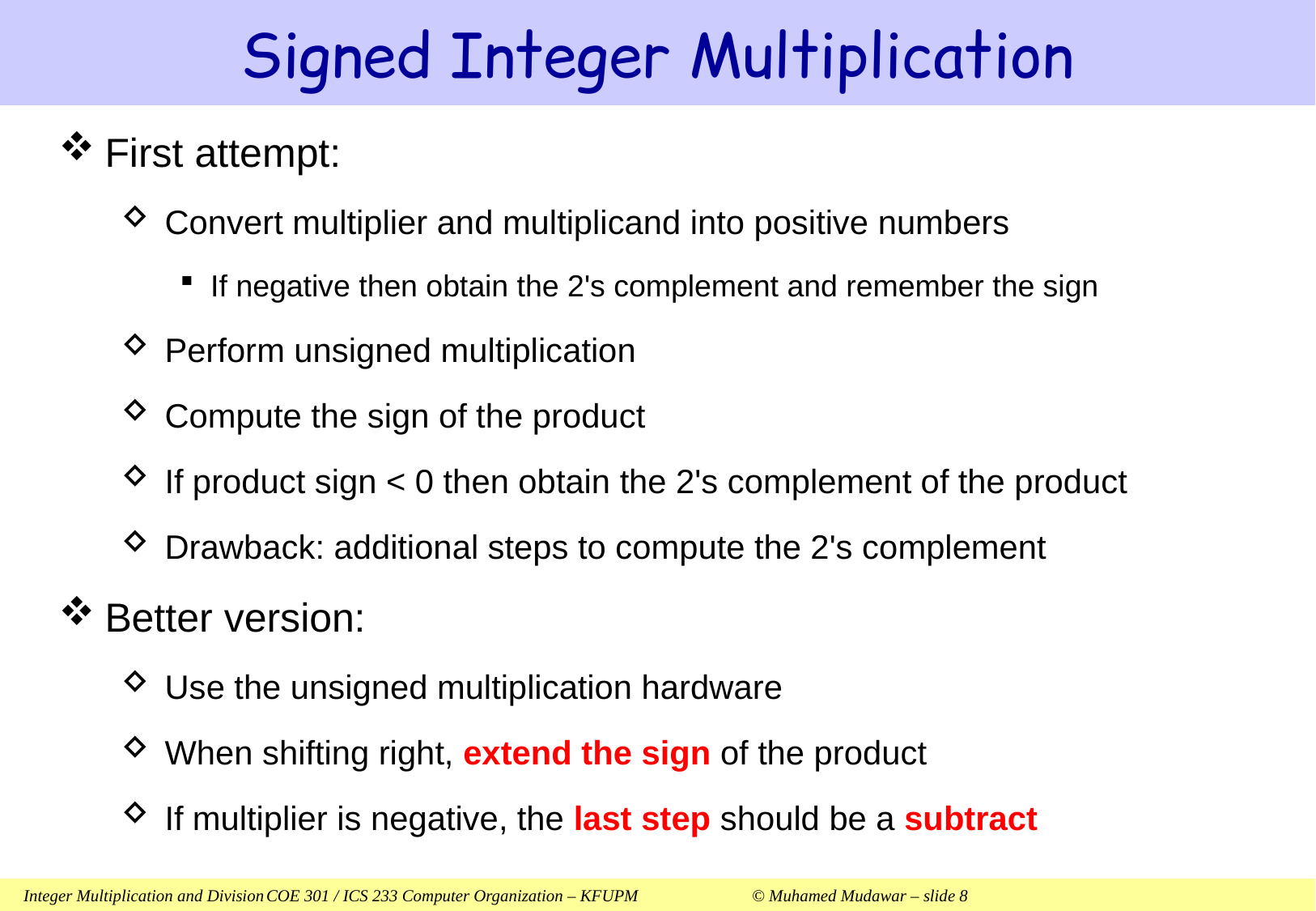

# Signed Integer Multiplication
First attempt:
Convert multiplier and multiplicand into positive numbers
If negative then obtain the 2's complement and remember the sign
Perform unsigned multiplication
Compute the sign of the product
If product sign < 0 then obtain the 2's complement of the product
Drawback: additional steps to compute the 2's complement
Better version:
Use the unsigned multiplication hardware
When shifting right, extend the sign of the product
If multiplier is negative, the last step should be a subtract